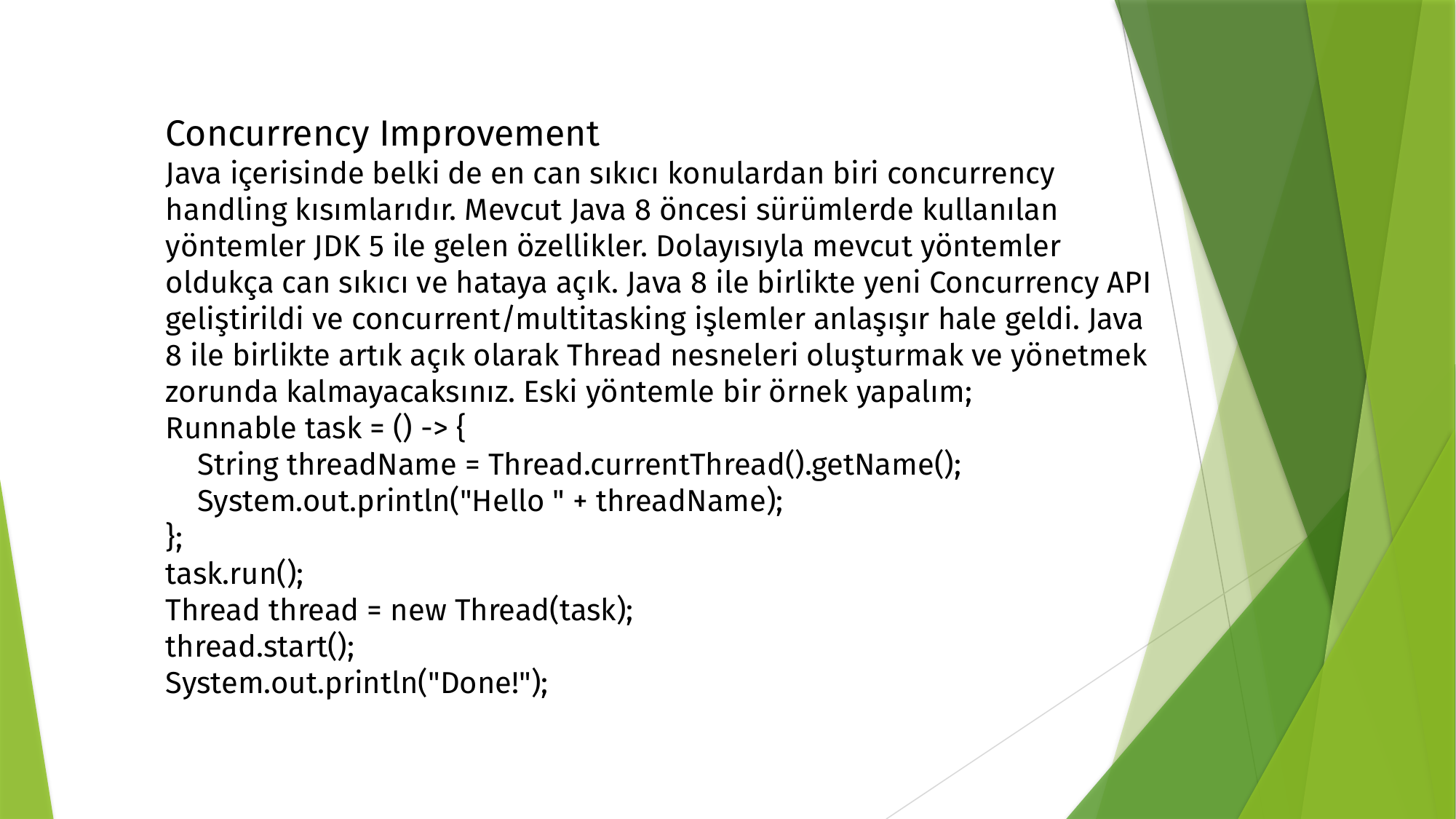

Concurrency Improvement
Java içerisinde belki de en can sıkıcı konulardan biri concurrency handling kısımlarıdır. Mevcut Java 8 öncesi sürümlerde kullanılan yöntemler JDK 5 ile gelen özellikler. Dolayısıyla mevcut yöntemler oldukça can sıkıcı ve hataya açık. Java 8 ile birlikte yeni Concurrency API geliştirildi ve concurrent/multitasking işlemler anlaşışır hale geldi. Java 8 ile birlikte artık açık olarak Thread nesneleri oluşturmak ve yönetmek zorunda kalmayacaksınız. Eski yöntemle bir örnek yapalım;
Runnable task = () -> {
    String threadName = Thread.currentThread().getName();
    System.out.println("Hello " + threadName);
};
task.run();
Thread thread = new Thread(task);
thread.start();
System.out.println("Done!");